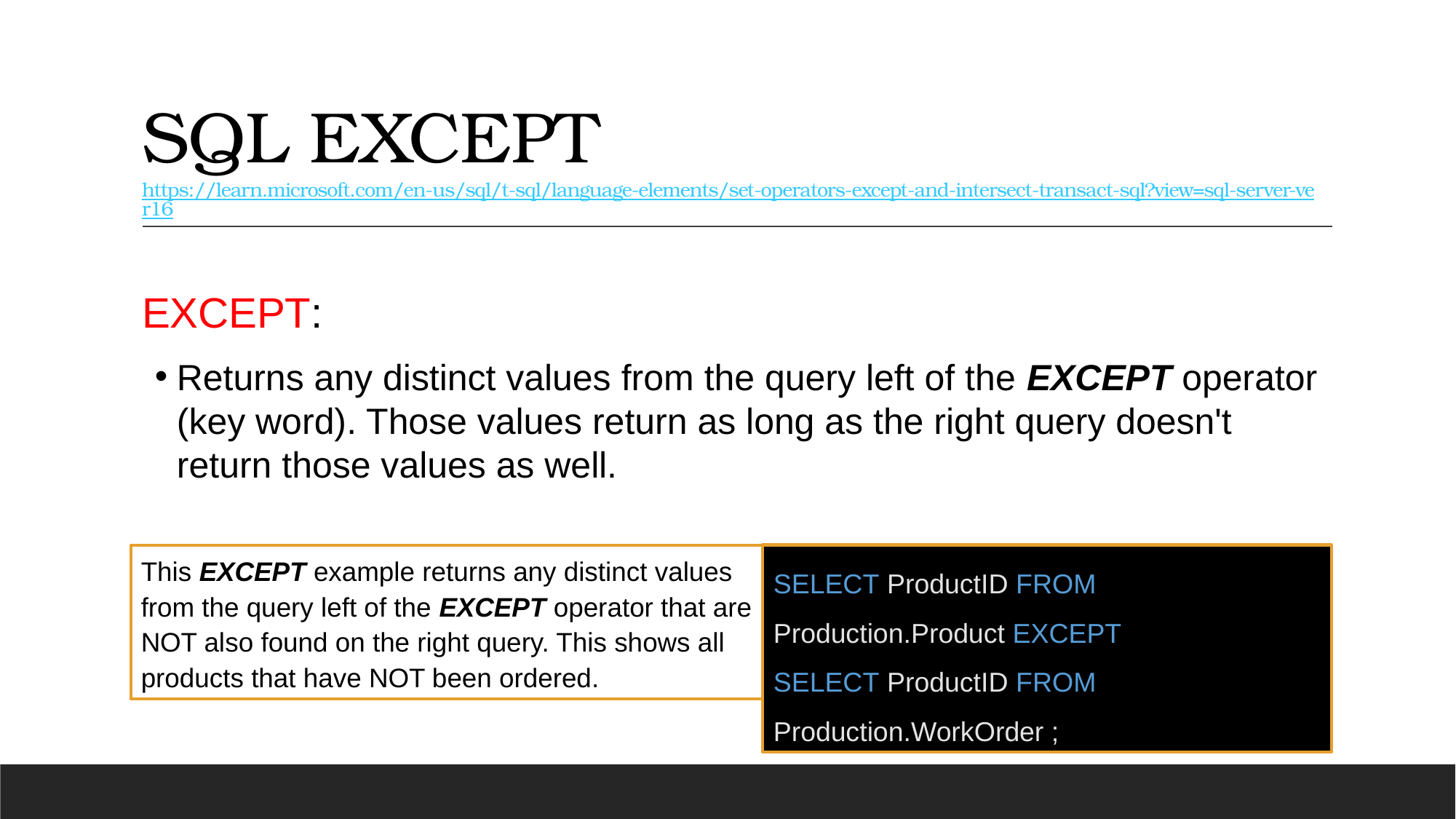

# SQL EXCEPT https://learn.microsoft.com/en-us/sql/t-sql/language-elements/set-operators-except-and-intersect-transact-sql?view=sql-server-ver16
EXCEPT:
Returns any distinct values from the query left of the EXCEPT operator (key word). Those values return as long as the right query doesn't return those values as well.
SELECT ProductID FROM Production.Product EXCEPT
SELECT ProductID FROM Production.WorkOrder ;
This EXCEPT example returns any distinct values from the query left of the EXCEPT operator that are NOT also found on the right query. This shows all products that have NOT been ordered.